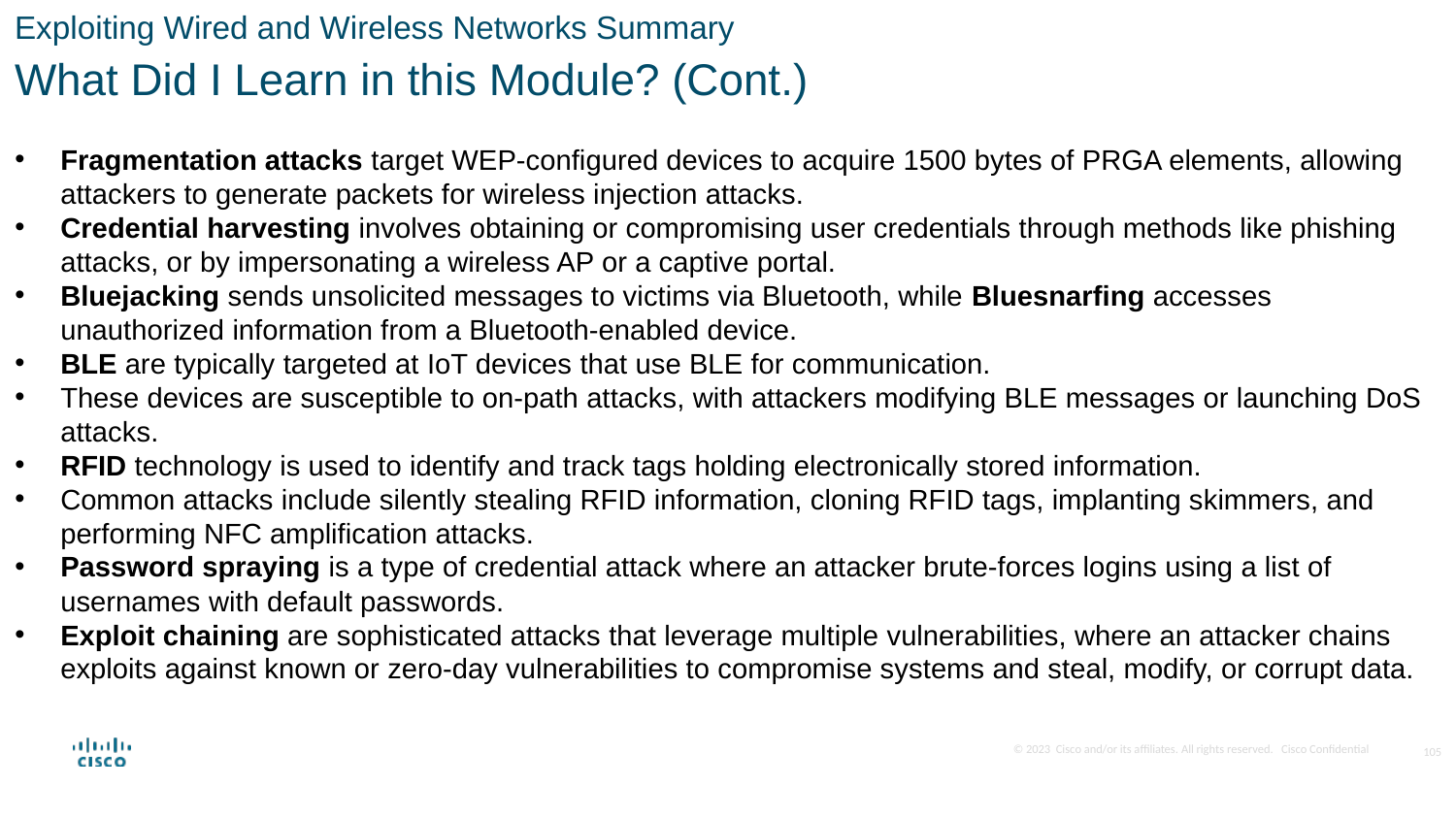

Exploiting Wired and Wireless Networks Summary
What Did I Learn in this Module? (Cont.)
Fragmentation attacks target WEP-configured devices to acquire 1500 bytes of PRGA elements, allowing attackers to generate packets for wireless injection attacks.
Credential harvesting involves obtaining or compromising user credentials through methods like phishing attacks, or by impersonating a wireless AP or a captive portal.
Bluejacking sends unsolicited messages to victims via Bluetooth, while Bluesnarfing accesses unauthorized information from a Bluetooth-enabled device.
BLE are typically targeted at IoT devices that use BLE for communication.
These devices are susceptible to on-path attacks, with attackers modifying BLE messages or launching DoS attacks.
RFID technology is used to identify and track tags holding electronically stored information.
Common attacks include silently stealing RFID information, cloning RFID tags, implanting skimmers, and performing NFC amplification attacks.
Password spraying is a type of credential attack where an attacker brute-forces logins using a list of usernames with default passwords.
Exploit chaining are sophisticated attacks that leverage multiple vulnerabilities, where an attacker chains exploits against known or zero-day vulnerabilities to compromise systems and steal, modify, or corrupt data.
105